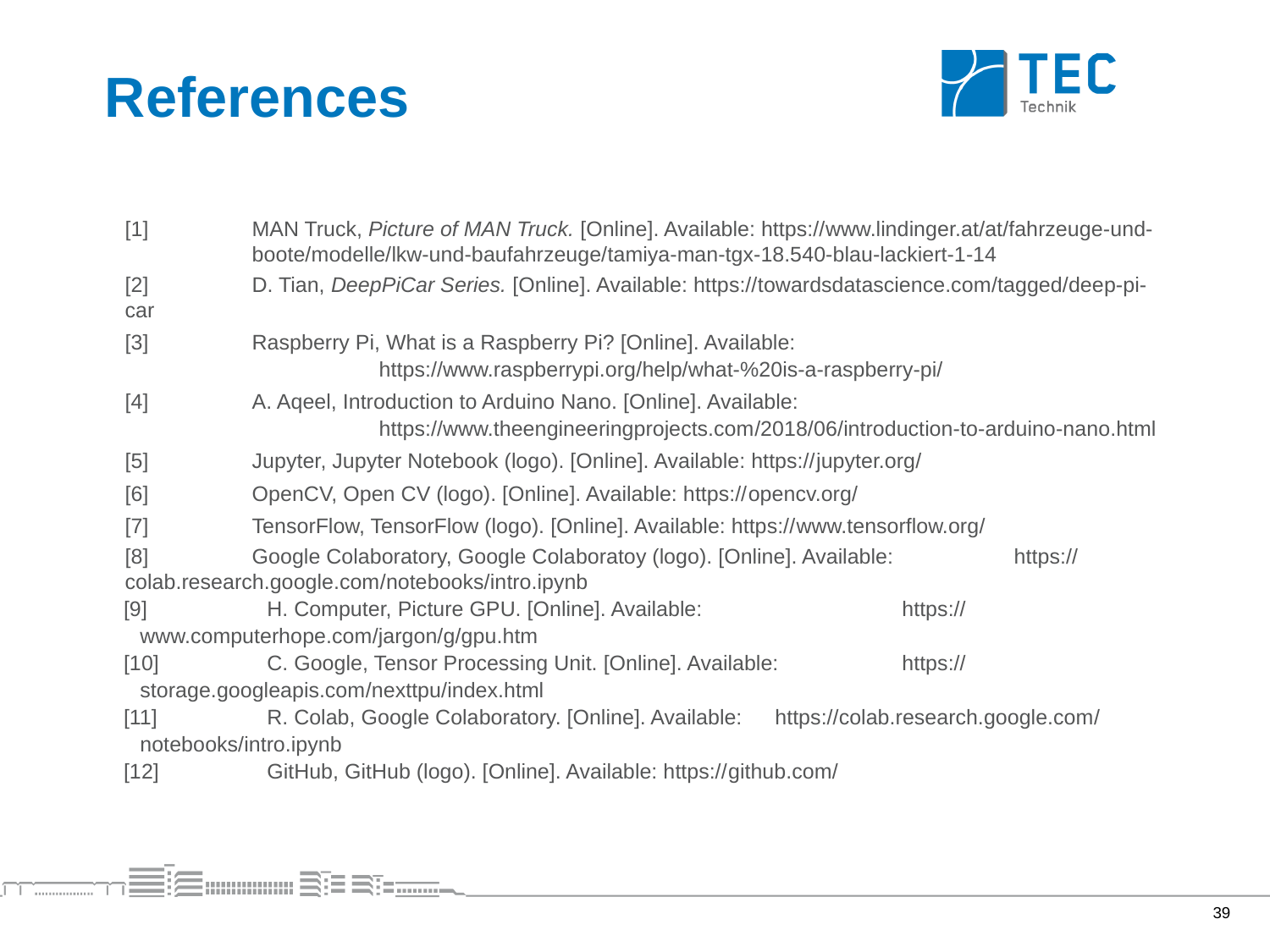

# References
[1]	MAN Truck, Picture of MAN Truck. [Online]. Available: https://​www.lindinger.at​/​at/​fahrzeuge-​und-	​boote/​modelle/​lkw-​und-​baufahrzeuge/​tamiya-​man-​tgx-​18.540-​blau-​lackiert-​1-​14
[2]	D. Tian, DeepPiCar Series. [Online]. Available: https://​towardsdatascience.com​/​tagged/​deep-​pi-​car
[3]	Raspberry Pi, What is a Raspberry Pi? [Online]. Available: 					https://​www.raspberrypi.org​/​help/​what-​%20is-​a-​raspberry-​pi/​
[4]	A. Aqeel, Introduction to Arduino Nano. [Online]. Available: 					https://​www.theengineeringprojects.com​/​2018/​06/​introduction-​to-​arduino-​nano.html
[5]	Jupyter, Jupyter Notebook (logo). [Online]. Available: https://​jupyter.org​/​
[6]	OpenCV, Open CV (logo). [Online]. Available: https://​opencv.org​/​
[7]	TensorFlow, TensorFlow (logo). [Online]. Available: https://​www.tensorflow.org​/​
[8]	Google Colaboratory, Google Colaboratoy (logo). [Online]. Available: 	https://​colab.research.google.com​/​notebooks/​intro.ipynb
    [9]	H. Computer, Picture GPU. [Online]. Available: 		https://​www.computerhope.com​/​jargon/​g/​gpu.htm
    [10]	C. Google, Tensor Processing Unit. [Online]. Available: 	https://​storage.googleapis.com​/​nexttpu/​index.html
    [11]	R. Colab, Google Colaboratory. [Online]. Available: 	https://​colab.research.google.com​/​notebooks/​intro.ipynb
    [12]	GitHub, GitHub (logo). [Online]. Available: https://​github.com​/​